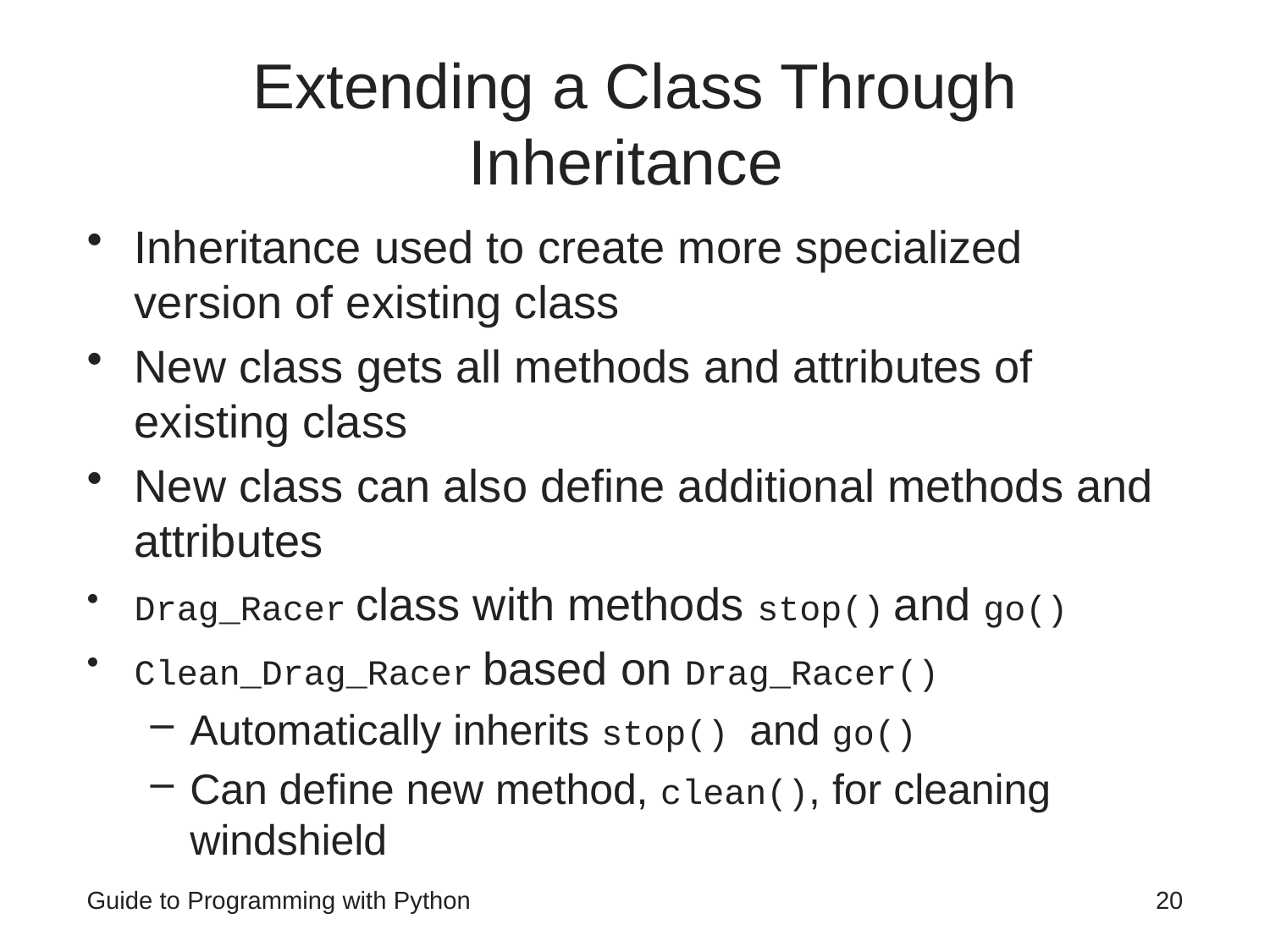

# Extending a Class Through Inheritance
Inheritance used to create more specialized version of existing class
New class gets all methods and attributes of existing class
New class can also define additional methods and attributes
Drag_Racer class with methods stop() and go()
Clean_Drag_Racer based on Drag_Racer()
Automatically inherits stop() and go()
Can define new method, clean(), for cleaning windshield

Guide to Programming with Python
20